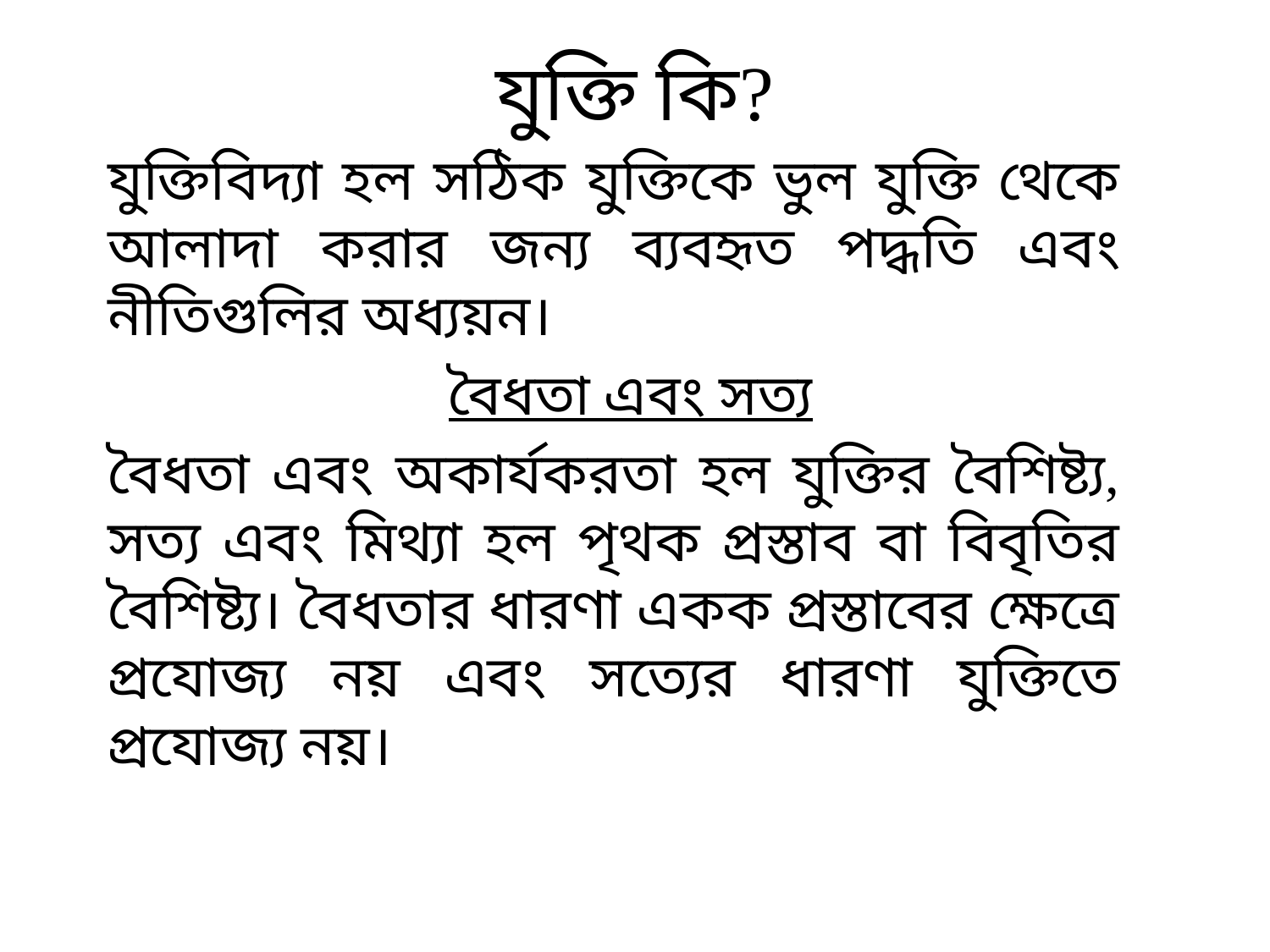

# যুক্তি কি?
যুক্তিবিদ্যা হল সঠিক যুক্তিকে ভুল যুক্তি থেকে আলাদা করার জন্য ব্যবহৃত পদ্ধতি এবং নীতিগুলির অধ্যয়ন।
                        বৈধতা এবং সত্য
বৈধতা এবং অকার্যকরতা হল যুক্তির বৈশিষ্ট্য, সত্য এবং মিথ্যা হল পৃথক প্রস্তাব বা বিবৃতির বৈশিষ্ট্য। বৈধতার ধারণা একক প্রস্তাবের ক্ষেত্রে প্রযোজ্য নয় এবং সত্যের ধারণা যুক্তিতে প্রযোজ্য নয়।